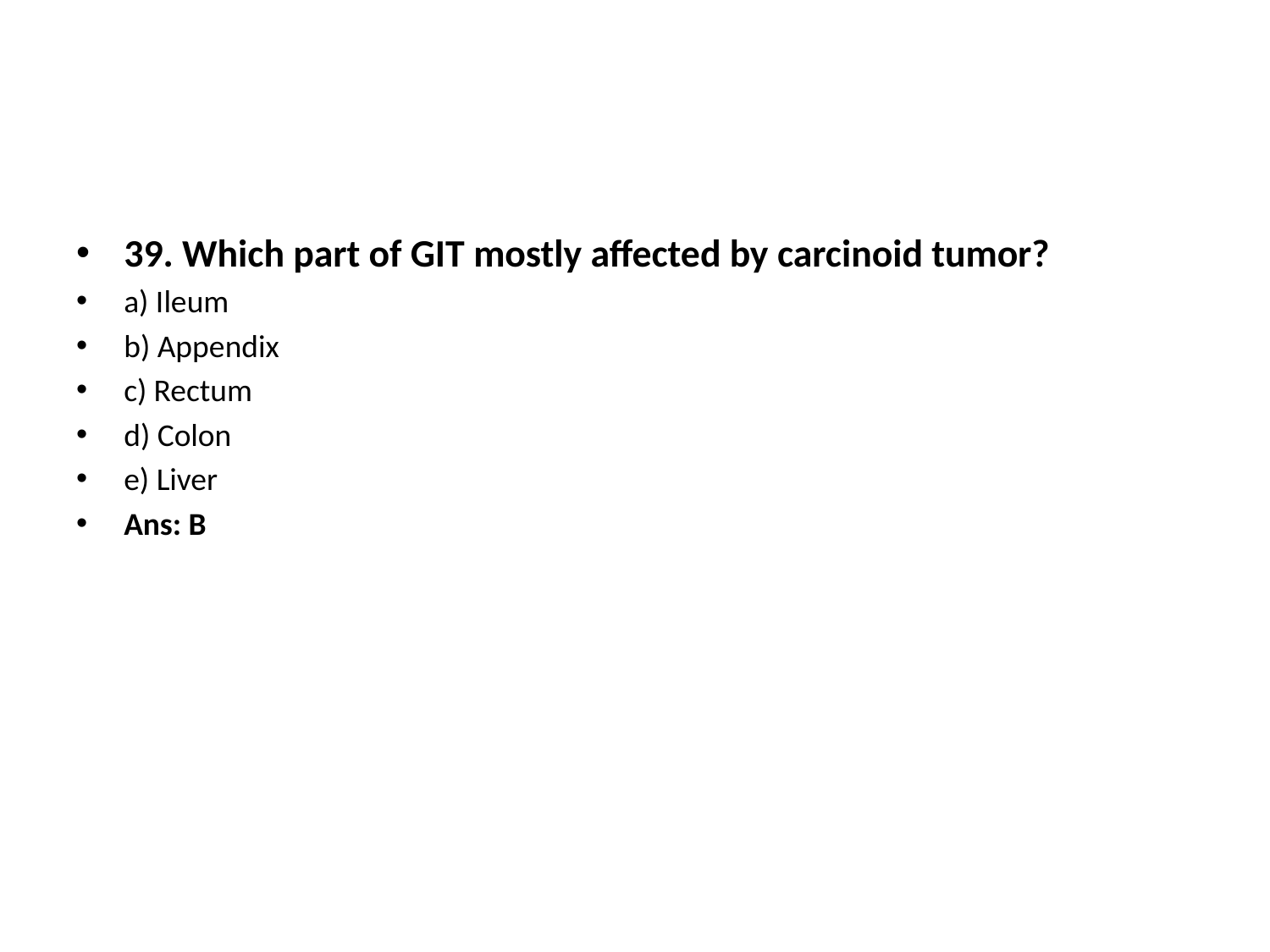

39. Which part of GIT mostly affected by carcinoid tumor?
a) Ileum
b) Appendix
c) Rectum
d) Colon
e) Liver
Ans: B